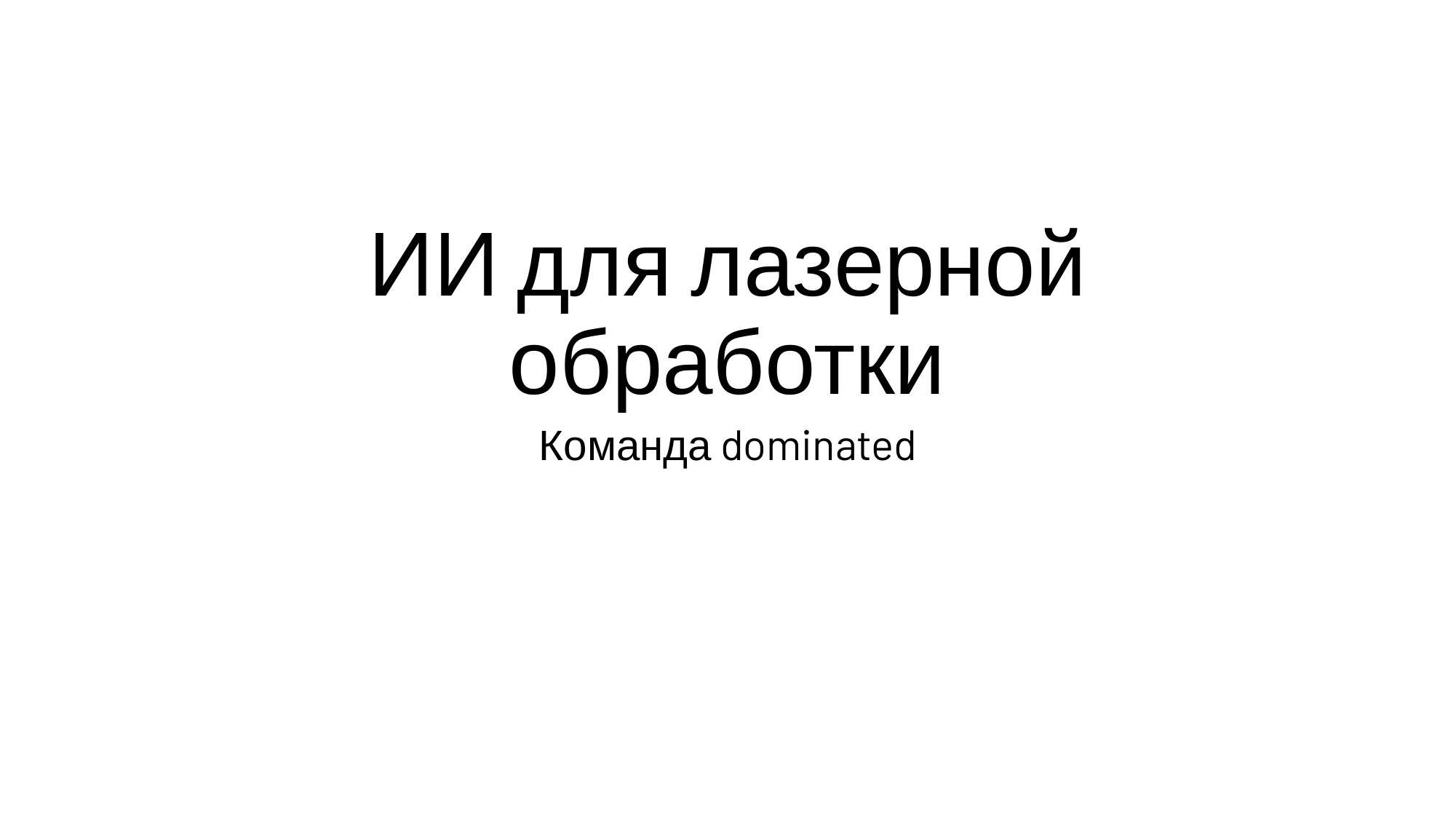

# ИИ для лазерной обработки
Команда dominated